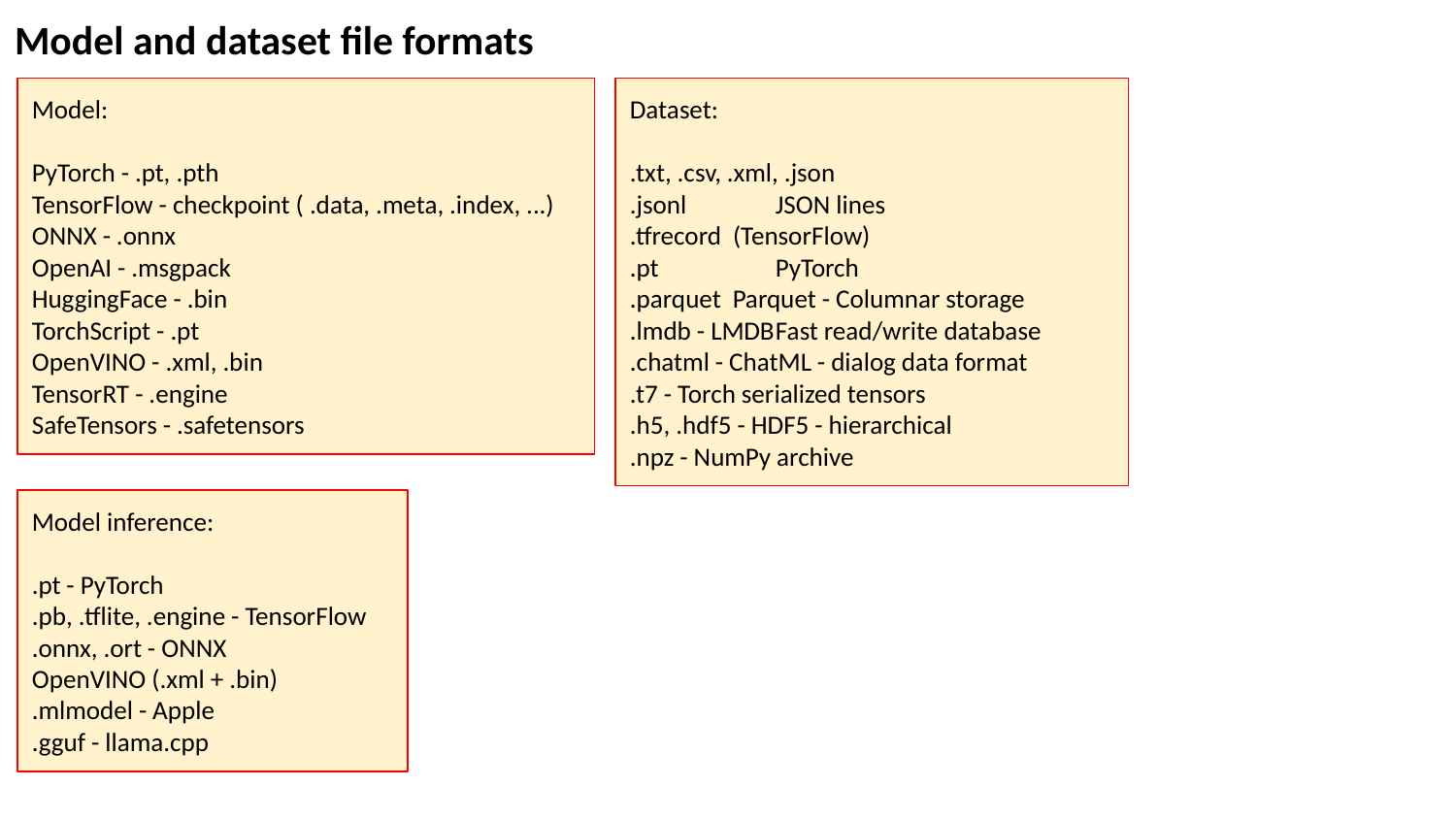

Model and dataset file formats
Model:

PyTorch - .pt, .pth
TensorFlow - checkpoint ( .data, .meta, .index, ...)
ONNX - .onnx
OpenAI - .msgpack
HuggingFace - .bin
TorchScript - .pt
OpenVINO - .xml, .bin
TensorRT - .engine
SafeTensors - .safetensors
Dataset:

.txt, .csv, .xml, .json
.jsonl	JSON lines
.tfrecord  (TensorFlow)
.pt	PyTorch
.parquet  Parquet - Columnar storage
.lmdb - LMDB	Fast read/write database
.chatml - ChatML - dialog data format
.t7 - Torch serialized tensors
.h5, .hdf5 - HDF5 - hierarchical
.npz - NumPy archive
Model inference:

.pt - PyTorch
.pb, .tflite, .engine - TensorFlow
.onnx, .ort - ONNX
OpenVINO (.xml + .bin)
.mlmodel - Apple
.gguf - llama.cpp